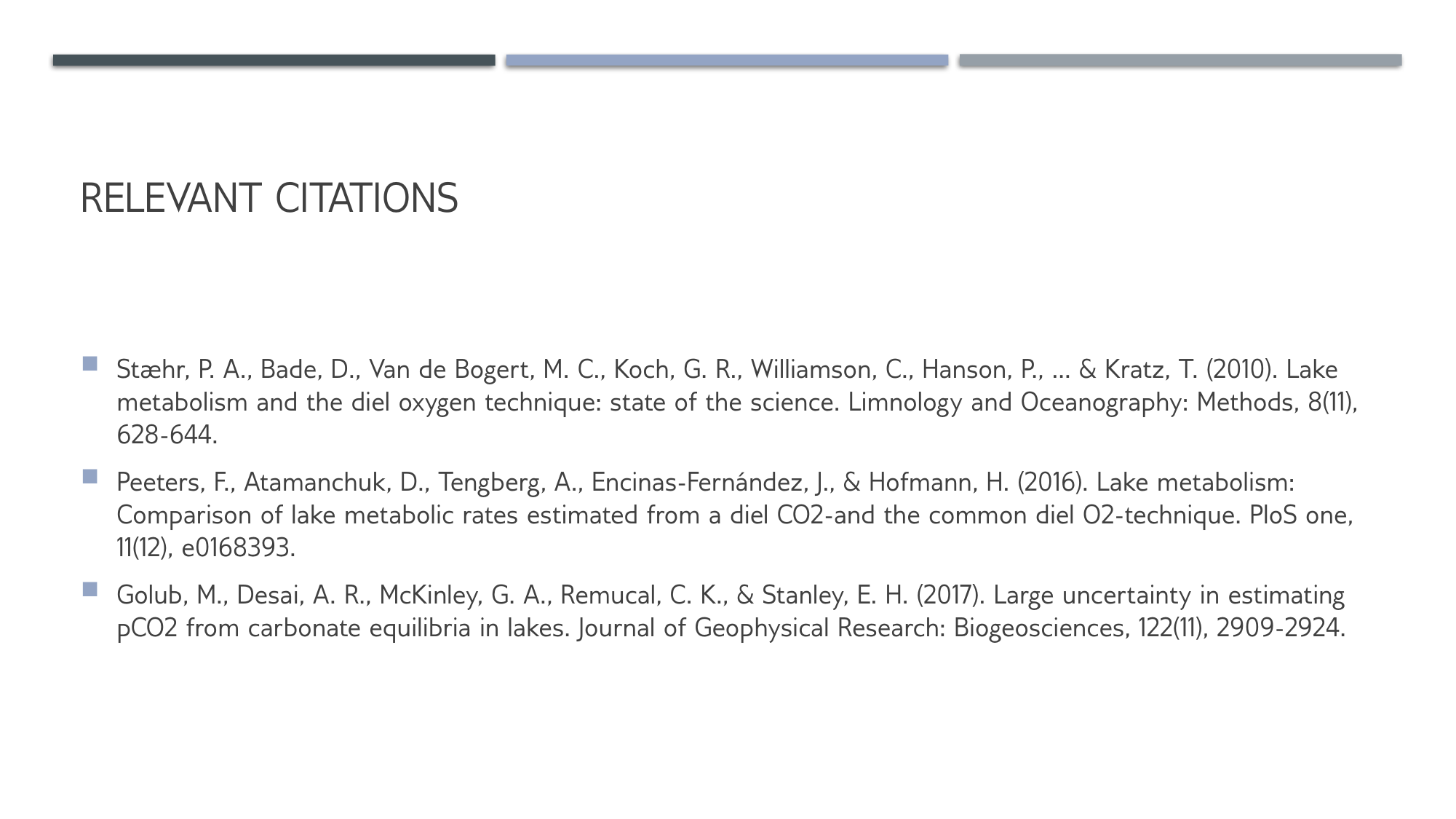

# Relevant Citations
Staehr, P. A., Bade, D., Van de Bogert, M. C., Koch, G. R., Williamson, C., Hanson, P., ... & Kratz, T. (2010). Lake metabolism and the diel oxygen technique: state of the science. Limnology and Oceanography: Methods, 8(11), 628-644.
Peeters, F., Atamanchuk, D., Tengberg, A., Encinas-Fernández, J., & Hofmann, H. (2016). Lake metabolism: Comparison of lake metabolic rates estimated from a diel CO2-and the common diel O2-technique. PloS one, 11(12), e0168393.
Golub, M., Desai, A. R., McKinley, G. A., Remucal, C. K., & Stanley, E. H. (2017). Large uncertainty in estimating pCO2 from carbonate equilibria in lakes. Journal of Geophysical Research: Biogeosciences, 122(11), 2909-2924.